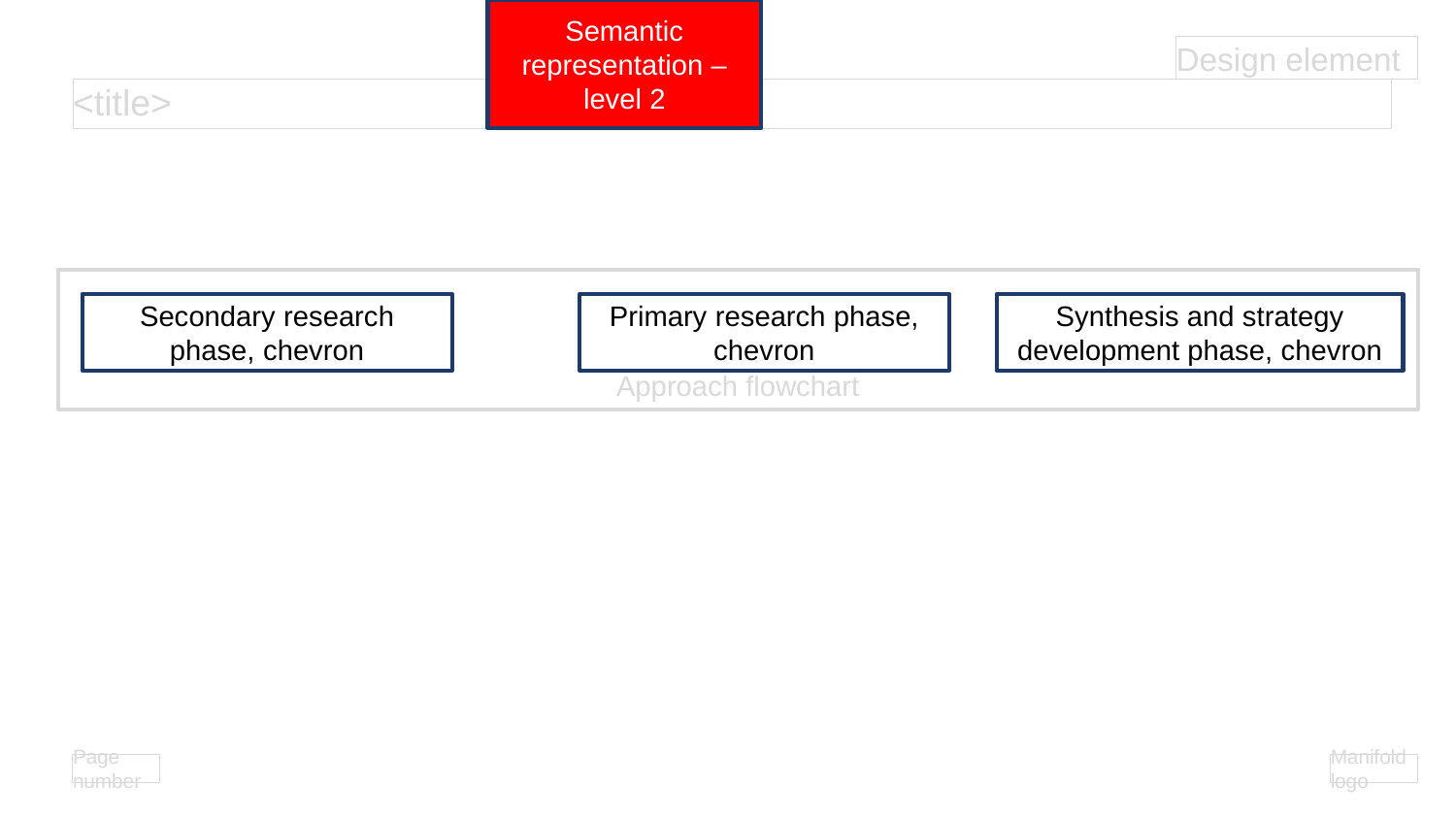

Semantic representation – level 2
Design element
<title>
Approach flowchart
Secondary research phase, chevron
Primary research phase, chevron
Synthesis and strategy development phase, chevron
Page number
Manifold logo